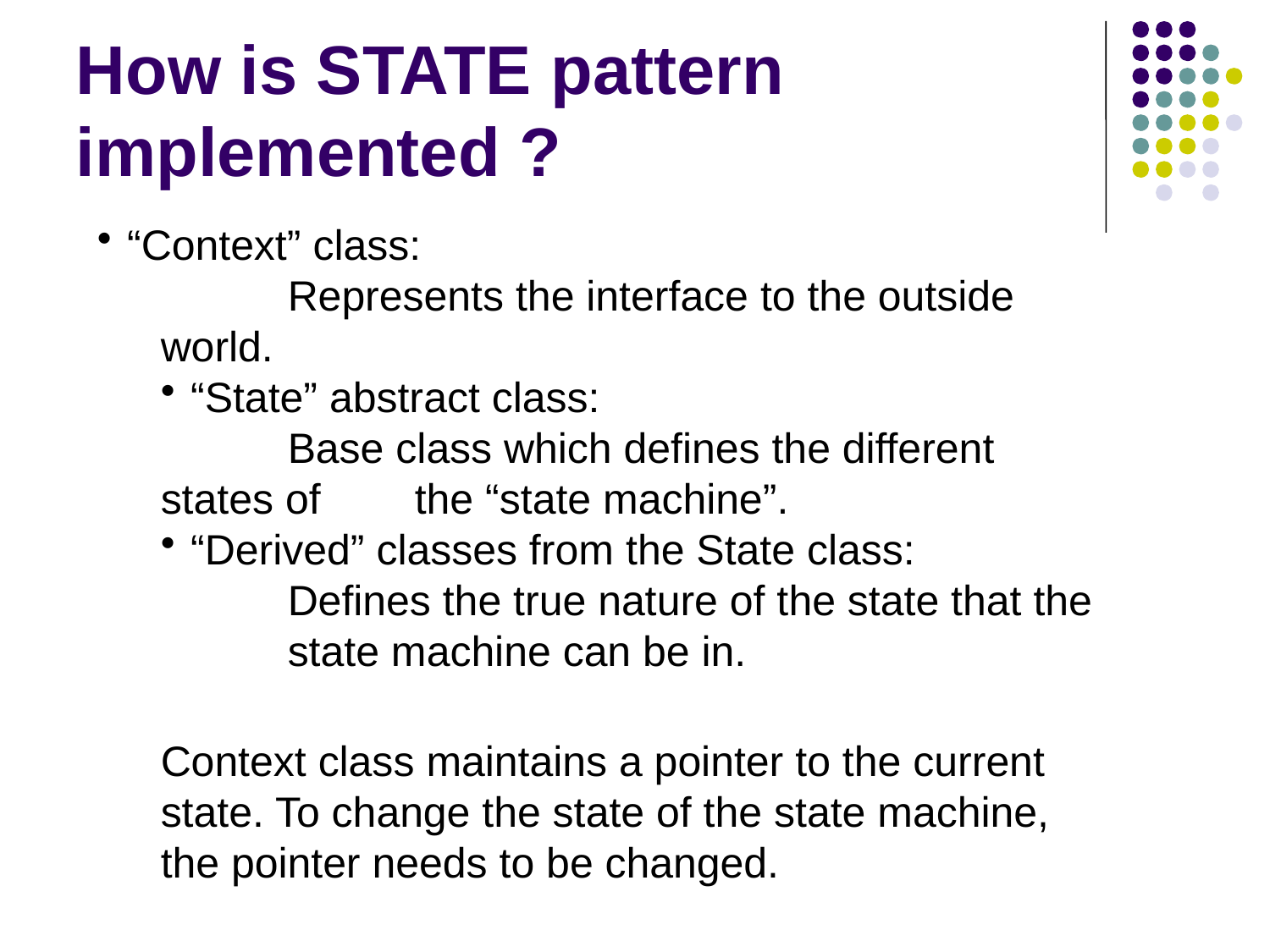

How is STATE pattern implemented ?
“Context” class:
	Represents the interface to the outside world.
“State” abstract class:
	Base class which defines the different states of 	the “state machine”.
“Derived” classes from the State class:
	Defines the true nature of the state that the 	state machine can be in.

Context class maintains a pointer to the current state. To change the state of the state machine, the pointer needs to be changed.